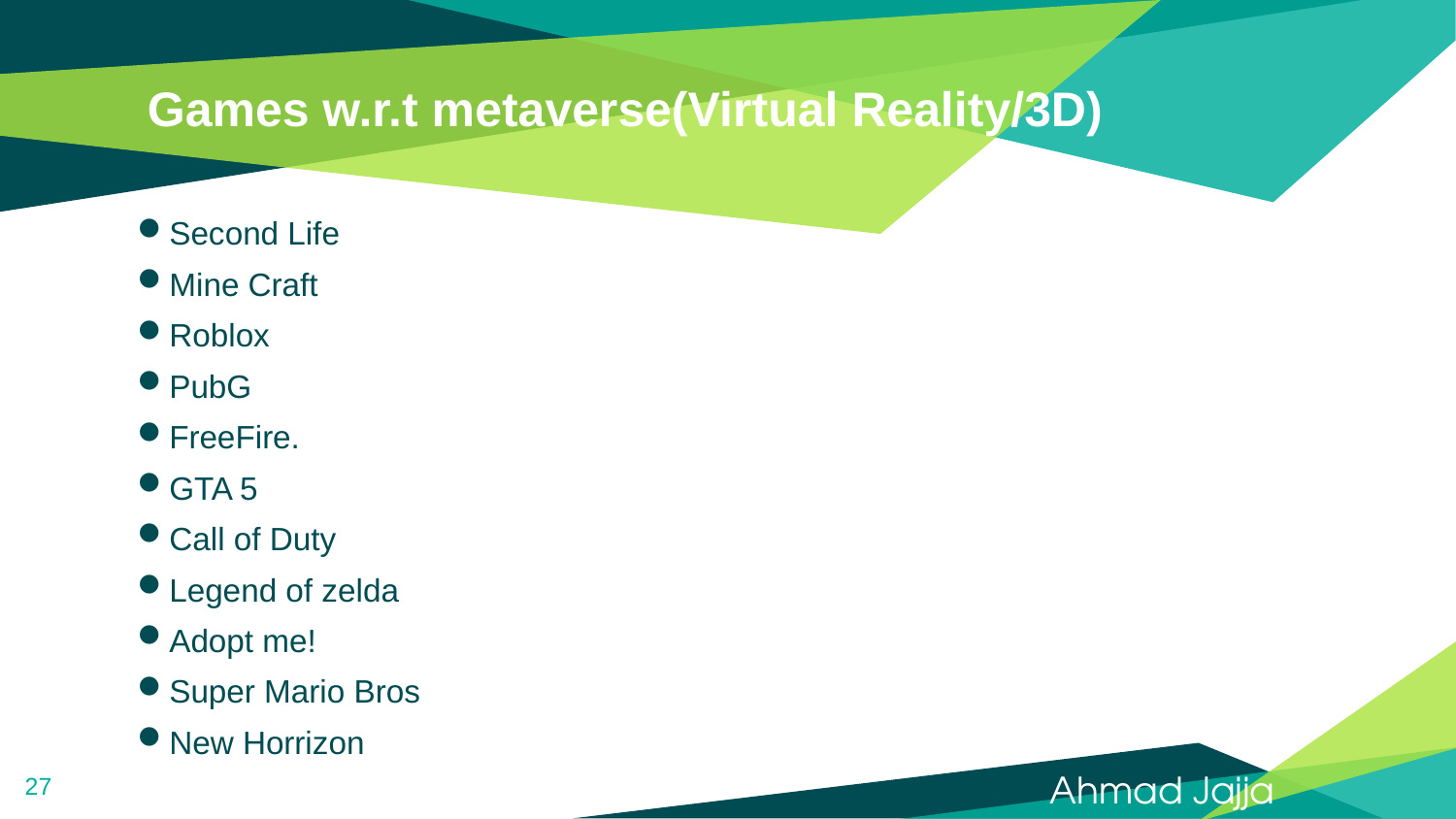

# Games w.r.t metaverse(Virtual Reality/3D)
Second Life
Mine Craft
Roblox
PubG
FreeFire.
GTA 5
Call of Duty
Legend of zelda
Adopt me!
Super Mario Bros
New Horrizon

27
 Ahmad Jajja